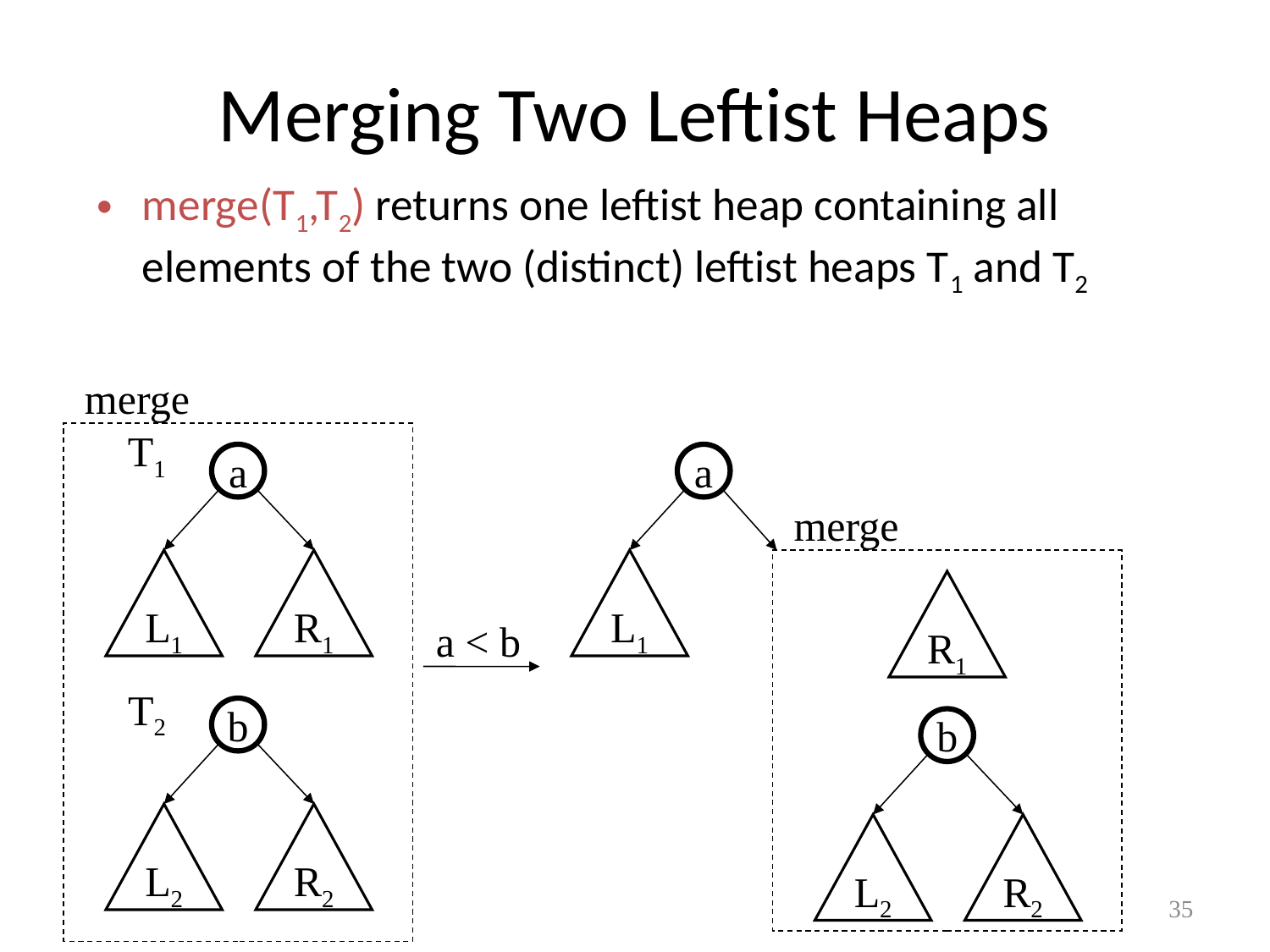

# Merging Two Leftist Heaps
merge(T1,T2) returns one leftist heap containing all elements of the two (distinct) leftist heaps T1 and T2

done? Leftist property?
npl(left(x)) ≥ npl(right(x))
merge
T1

a
a
merge
L1
R1
L1

R1
a < b

T2
b
b
L2
R2
L2
R2
35